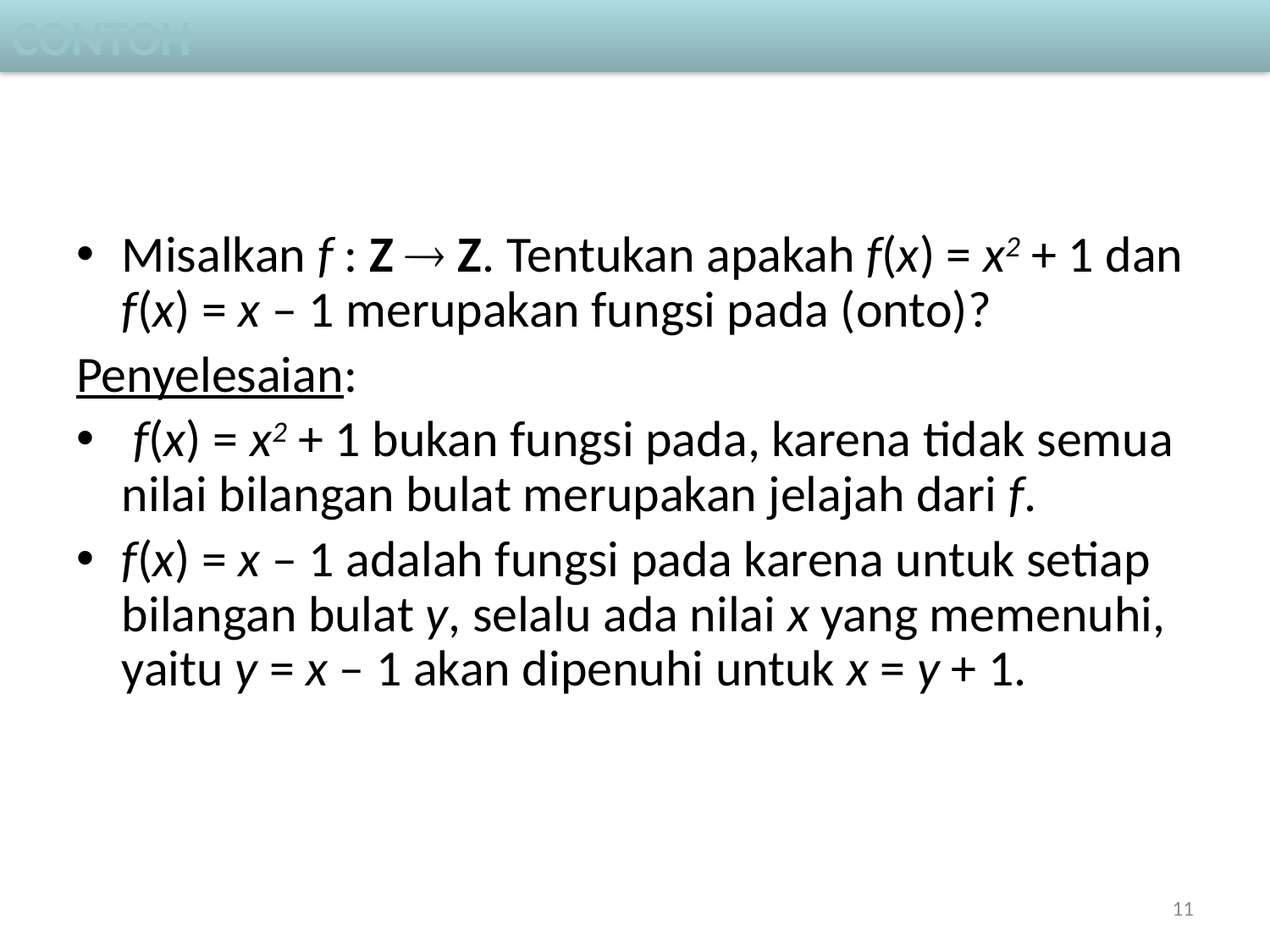

CONTOH
Misalkan f : Z → Z. Tentukan apakah f(x) = x2 + 1 dan f(x) = x – 1 merupakan fungsi pada (onto)?
Penyelesaian:
 f(x) = x2 + 1 bukan fungsi pada, karena tidak semua nilai bilangan bulat merupakan jelajah dari f.
f(x) = x – 1 adalah fungsi pada karena untuk setiap bilangan bulat y, selalu ada nilai x yang memenuhi, yaitu y = x – 1 akan dipenuhi untuk x = y + 1.
11